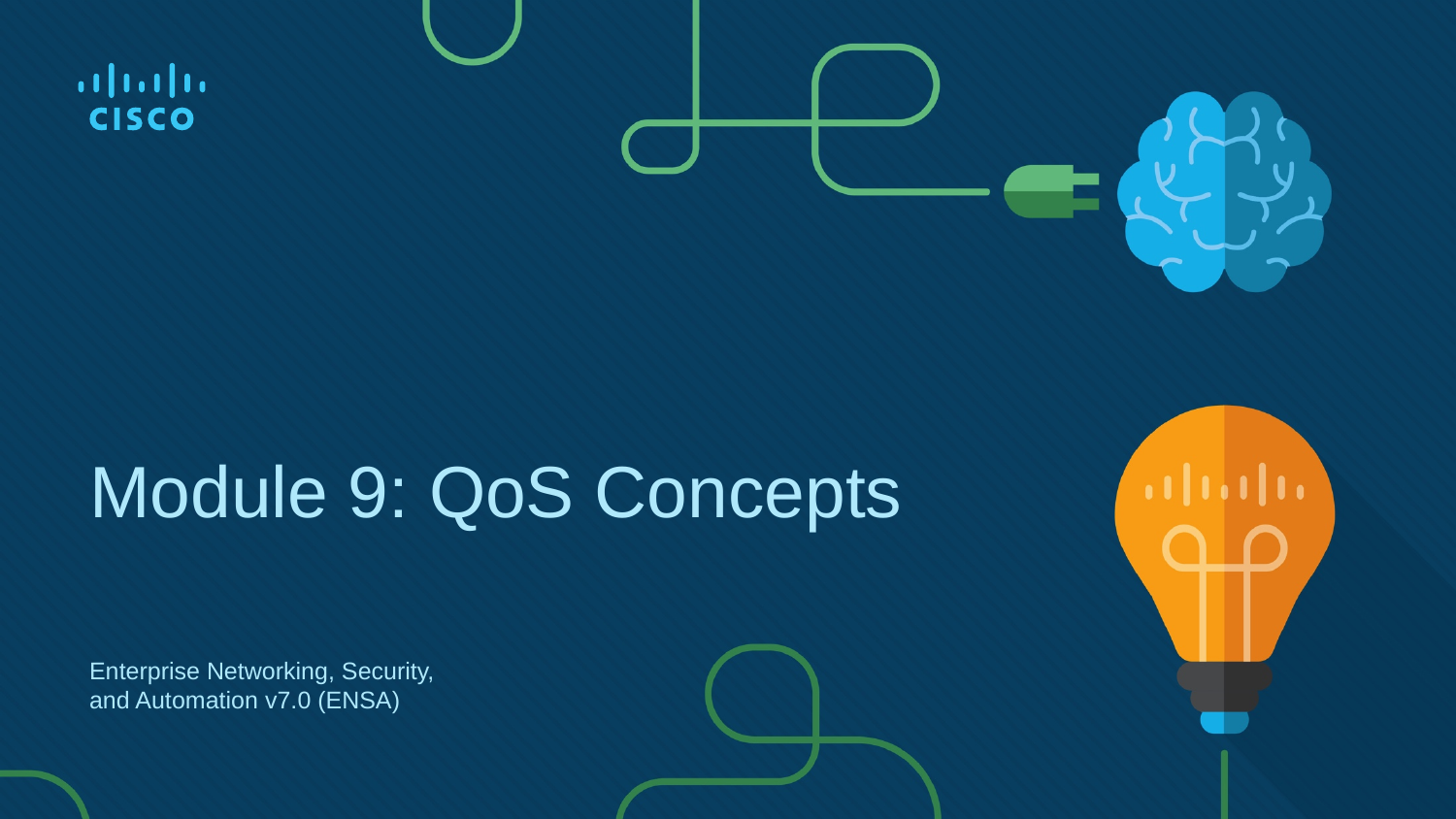

# Module 9: QoS Concepts
Enterprise Networking, Security, and Automation v7.0 (ENSA)